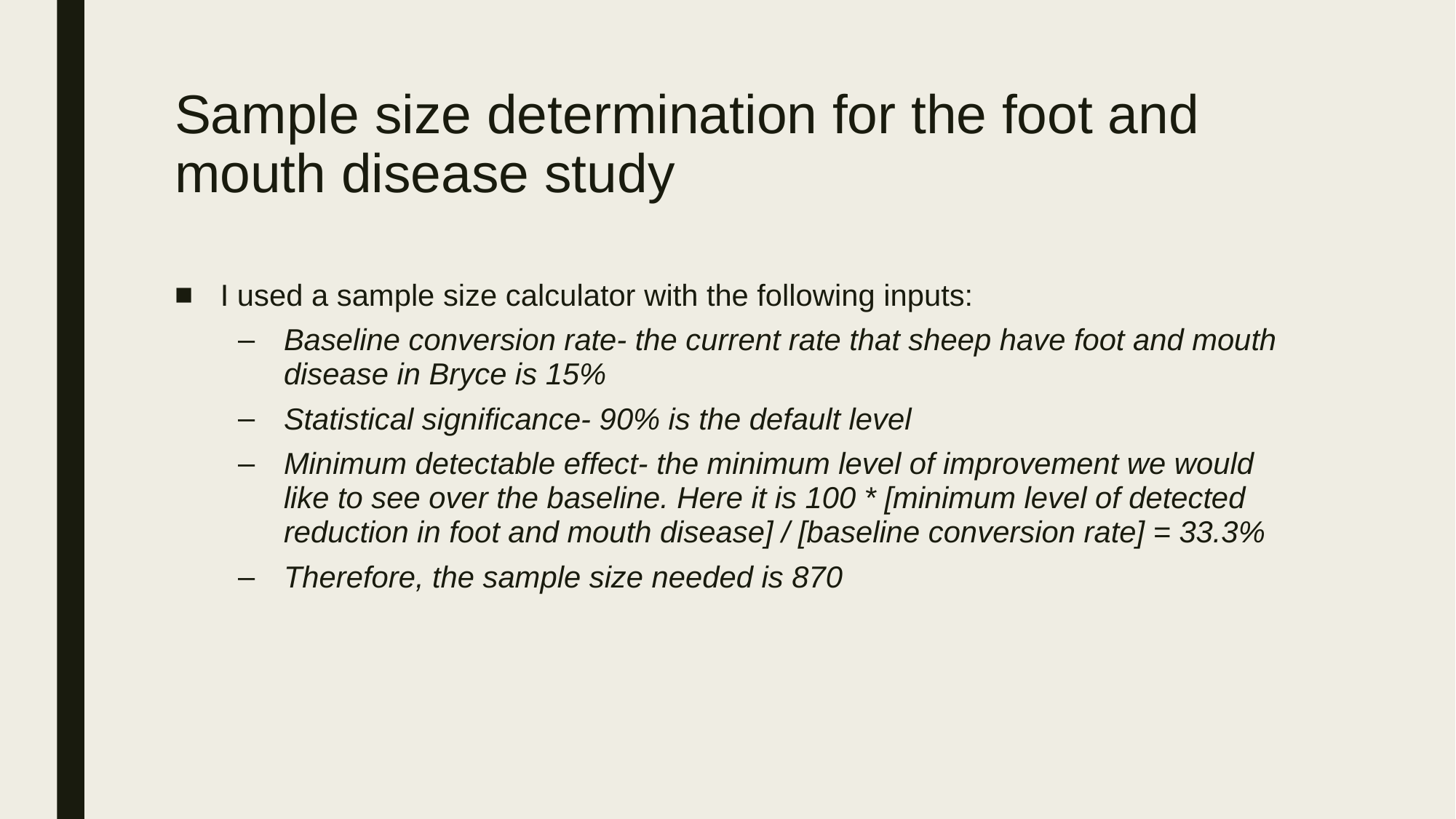

# Sample size determination for the foot and mouth disease study
I used a sample size calculator with the following inputs:
Baseline conversion rate- the current rate that sheep have foot and mouth disease in Bryce is 15%
Statistical significance- 90% is the default level
Minimum detectable effect- the minimum level of improvement we would like to see over the baseline. Here it is 100 * [minimum level of detected reduction in foot and mouth disease] / [baseline conversion rate] = 33.3%
Therefore, the sample size needed is 870